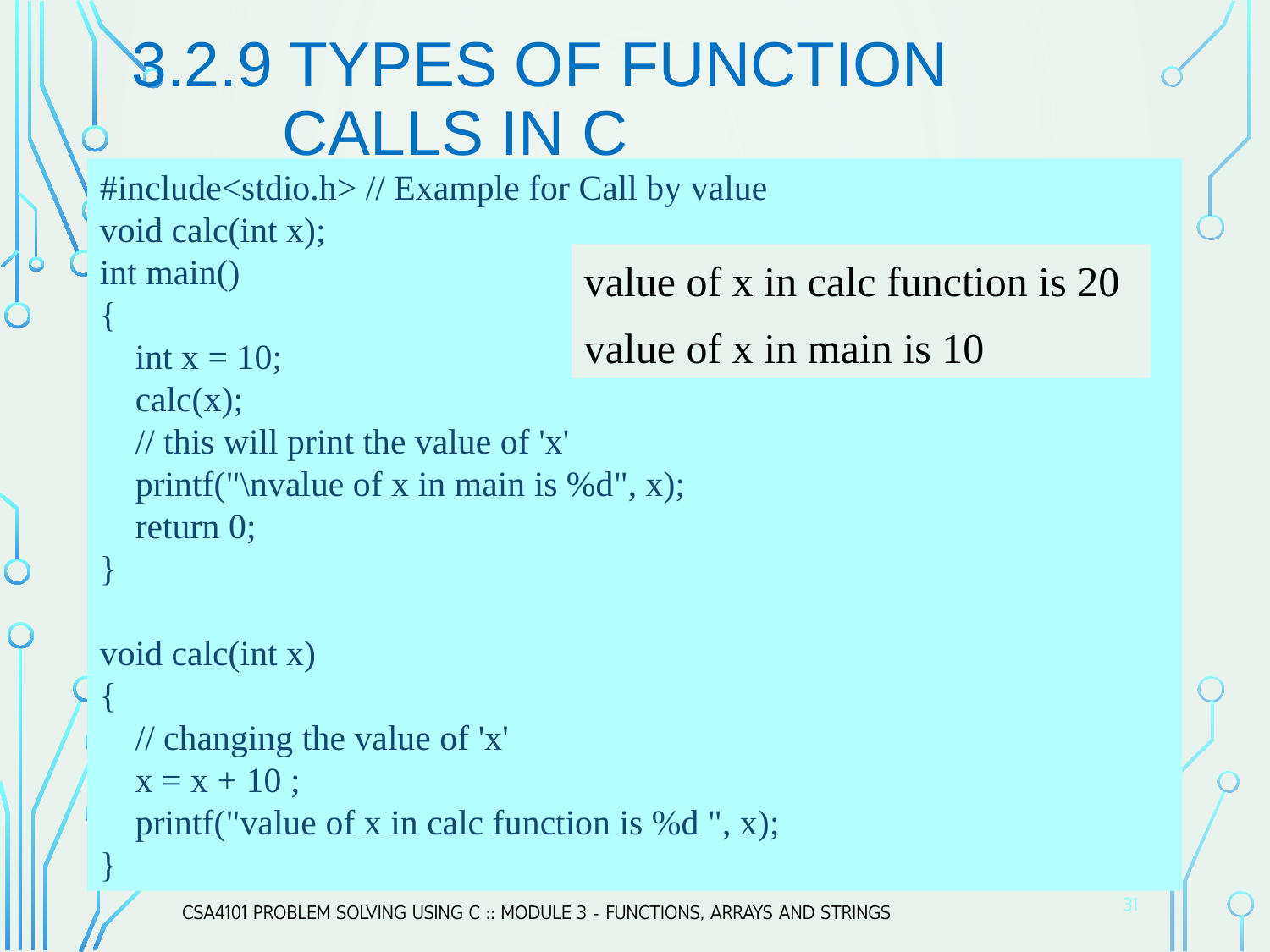

# 3.2.9 Types of Function calls in C
#include<stdio.h> // Example for Call by value
void calc(int x);
int main()
{
    int x = 10;
    calc(x);
    // this will print the value of 'x'
    printf("\nvalue of x in main is %d", x);
    return 0;
}

void calc(int x)
{
    // changing the value of 'x'
    x = x + 10 ;
    printf("value of x in calc function is %d ", x);
}
value of x in calc function is 20
value of x in main is 10
31
CSA4101 PROBLEM SOLVING USING C :: MODULE 3 - FUNCTIONS, ARRAYS AND STRINGS